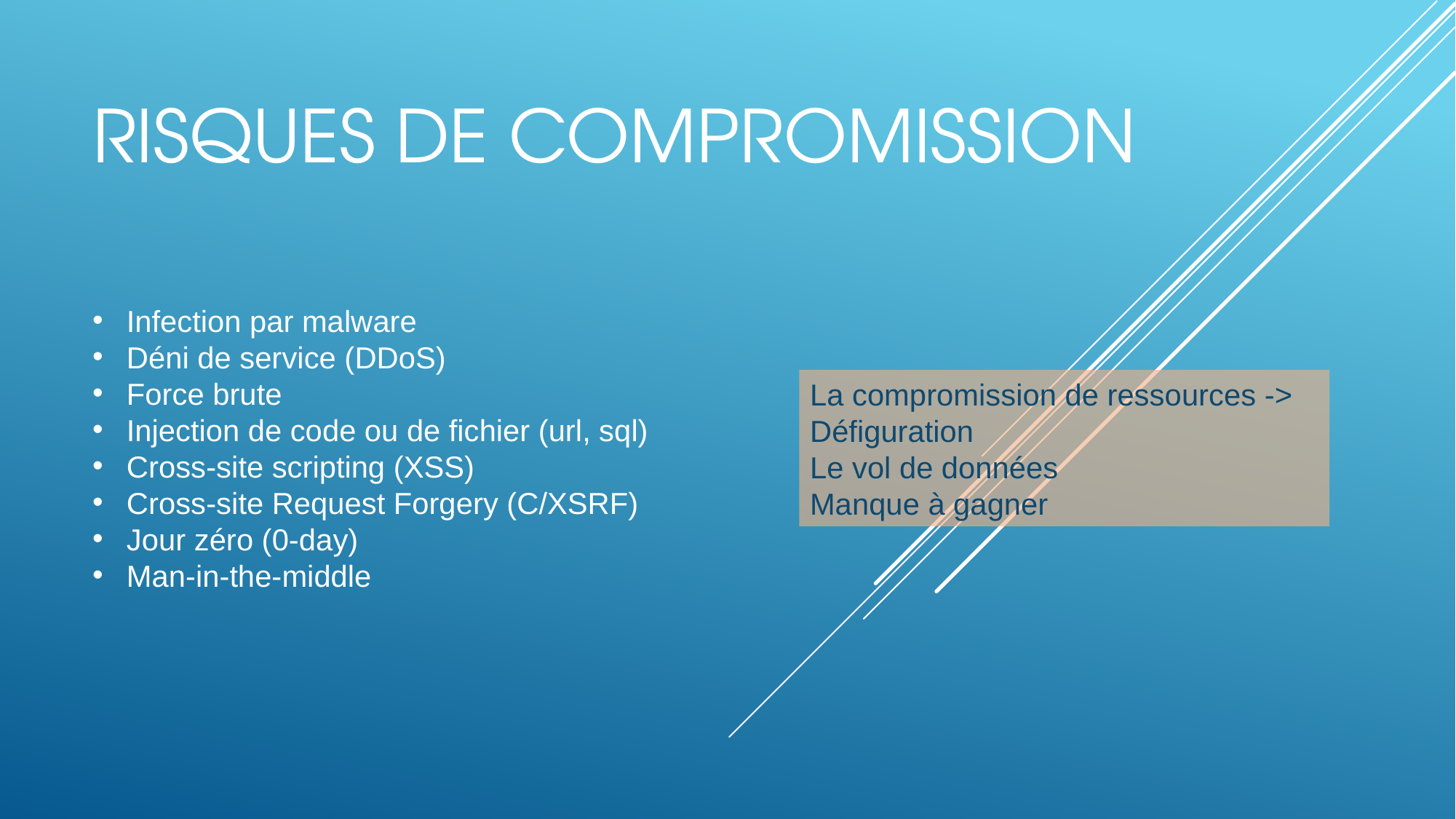

# Risques de compromission
Infection par malware
Déni de service (DDoS)
Force brute
Injection de code ou de fichier (url, sql)
Cross-site scripting (XSS)
Cross-site Request Forgery (C/XSRF)
Jour zéro (0-day)
Man-in-the-middle
La compromission de ressources -> Défiguration
Le vol de données
Manque à gagner